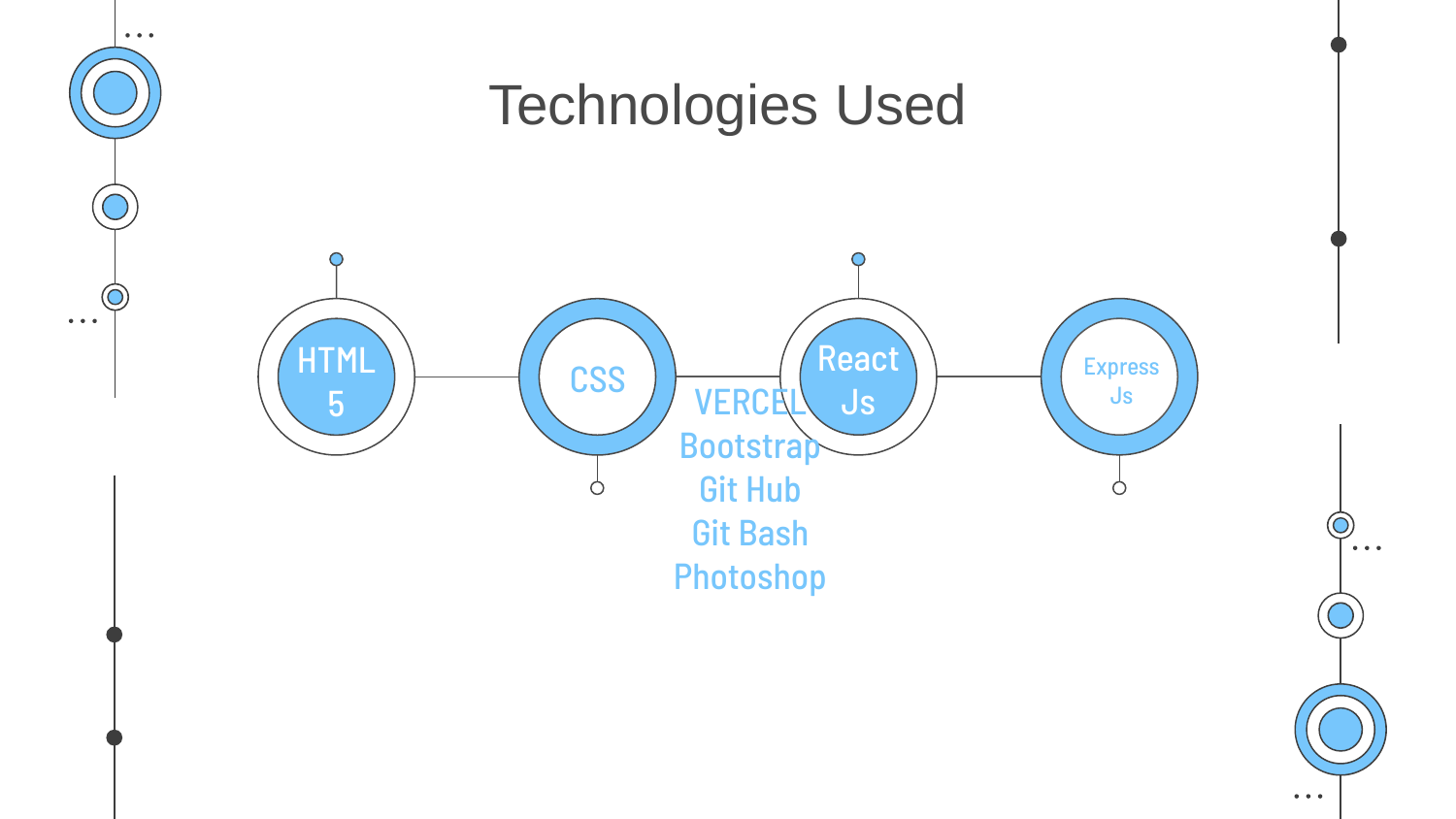

# Technologies Used

CSS
ReactJs
Express Js
HTML 5
VERCEL
Bootstrap
Git Hub
Git Bash
Photoshop